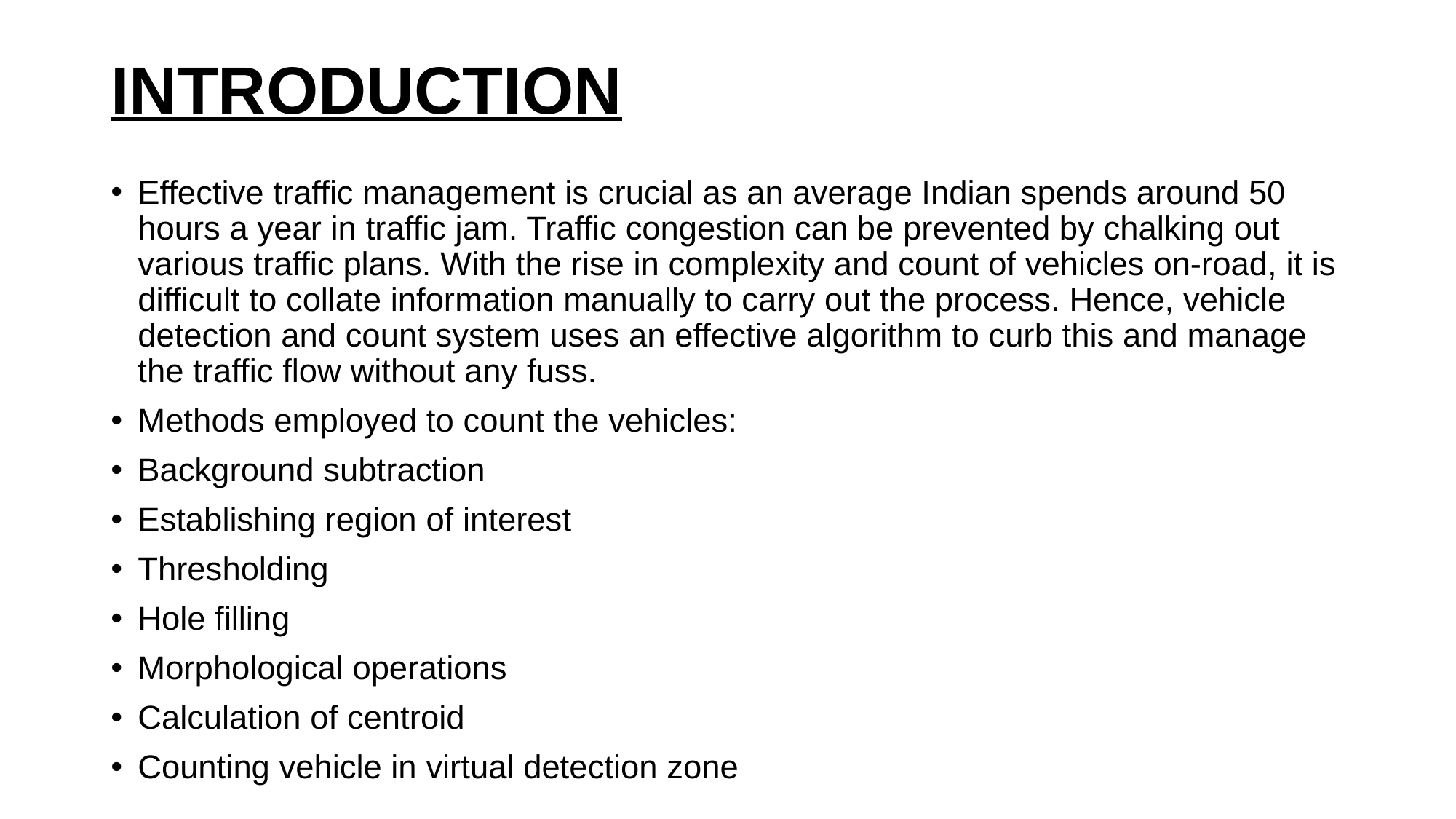

# INTRODUCTION
Effective traffic management is crucial as an average Indian spends around 50 hours a year in traffic jam. Traffic congestion can be prevented by chalking out various traffic plans. With the rise in complexity and count of vehicles on-road, it is difficult to collate information manually to carry out the process. Hence, vehicle detection and count system uses an effective algorithm to curb this and manage the traffic flow without any fuss.
Methods employed to count the vehicles:
Background subtraction
Establishing region of interest
Thresholding
Hole filling
Morphological operations
Calculation of centroid
Counting vehicle in virtual detection zone